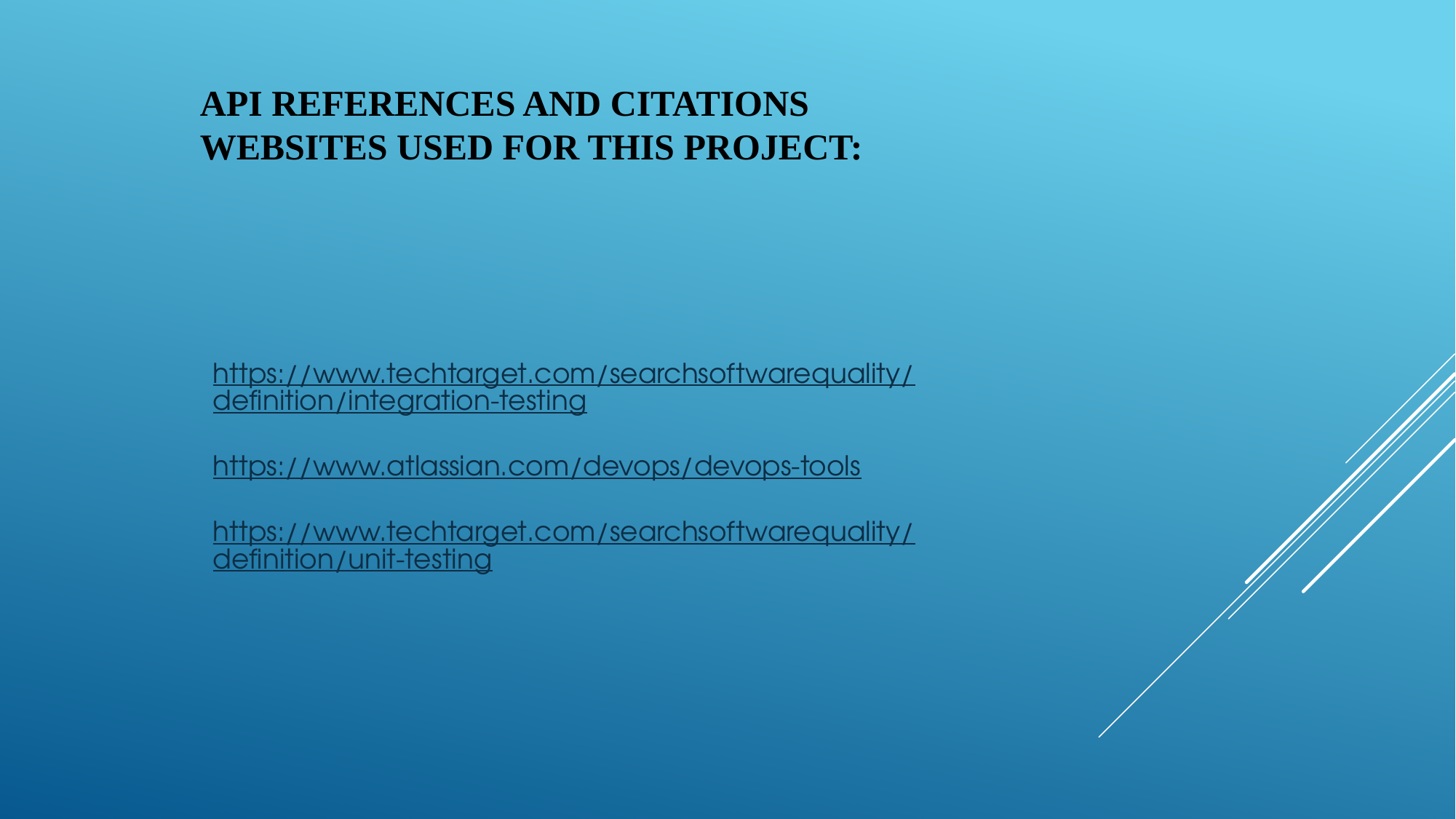

API REFERENCES AND CITATIONS WEBSITES USED FOR THIS PROJECT:
https://www.techtarget.com/searchsoftwarequality/definition/integration-testing

https://www.atlassian.com/devops/devops-tools

https://www.techtarget.com/searchsoftwarequality/definition/unit-testing